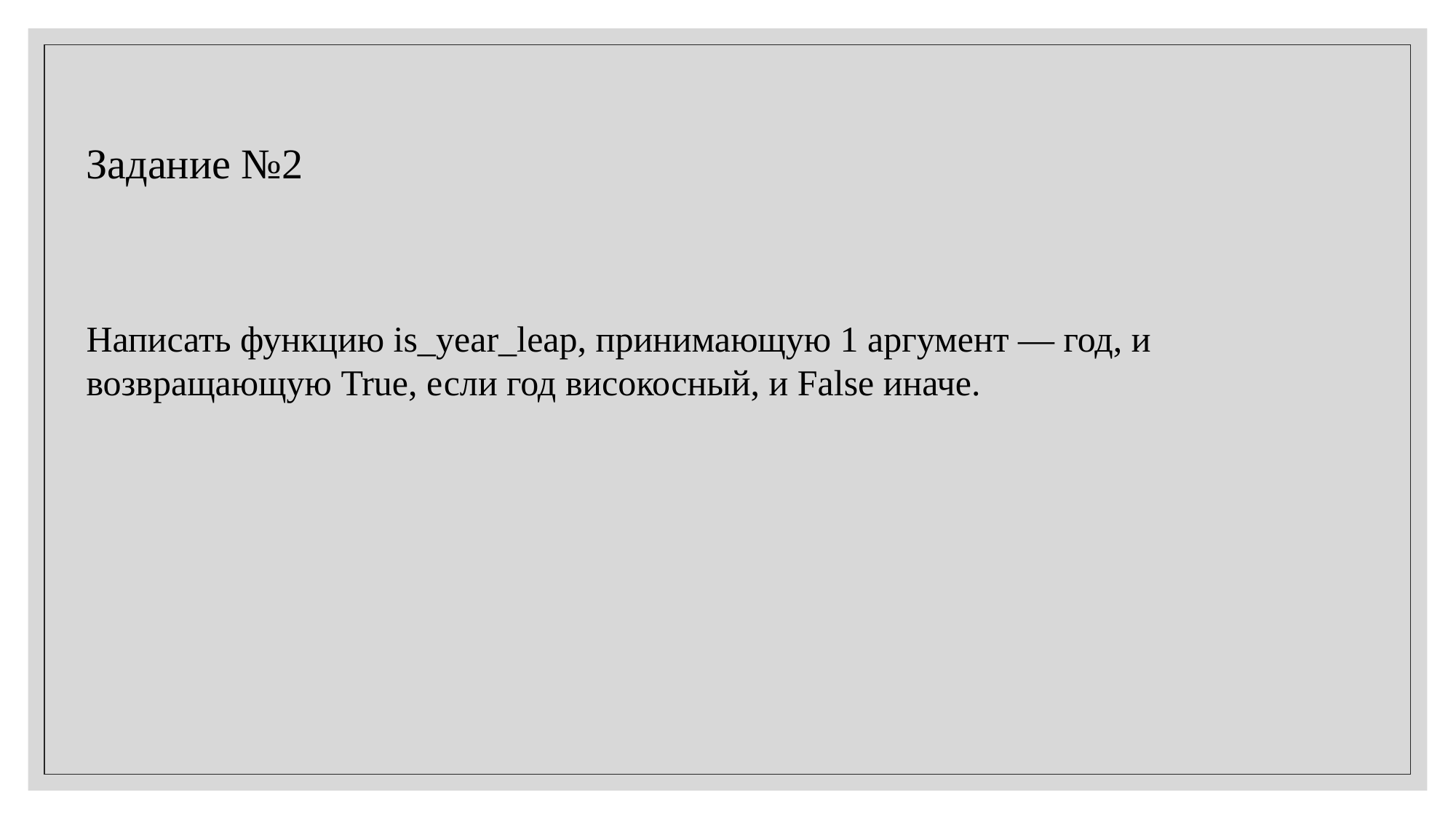

Задание №2
Написать функцию is_year_leap, принимающую 1 аргумент — год, и возвращающую True, если год високосный, и False иначе.